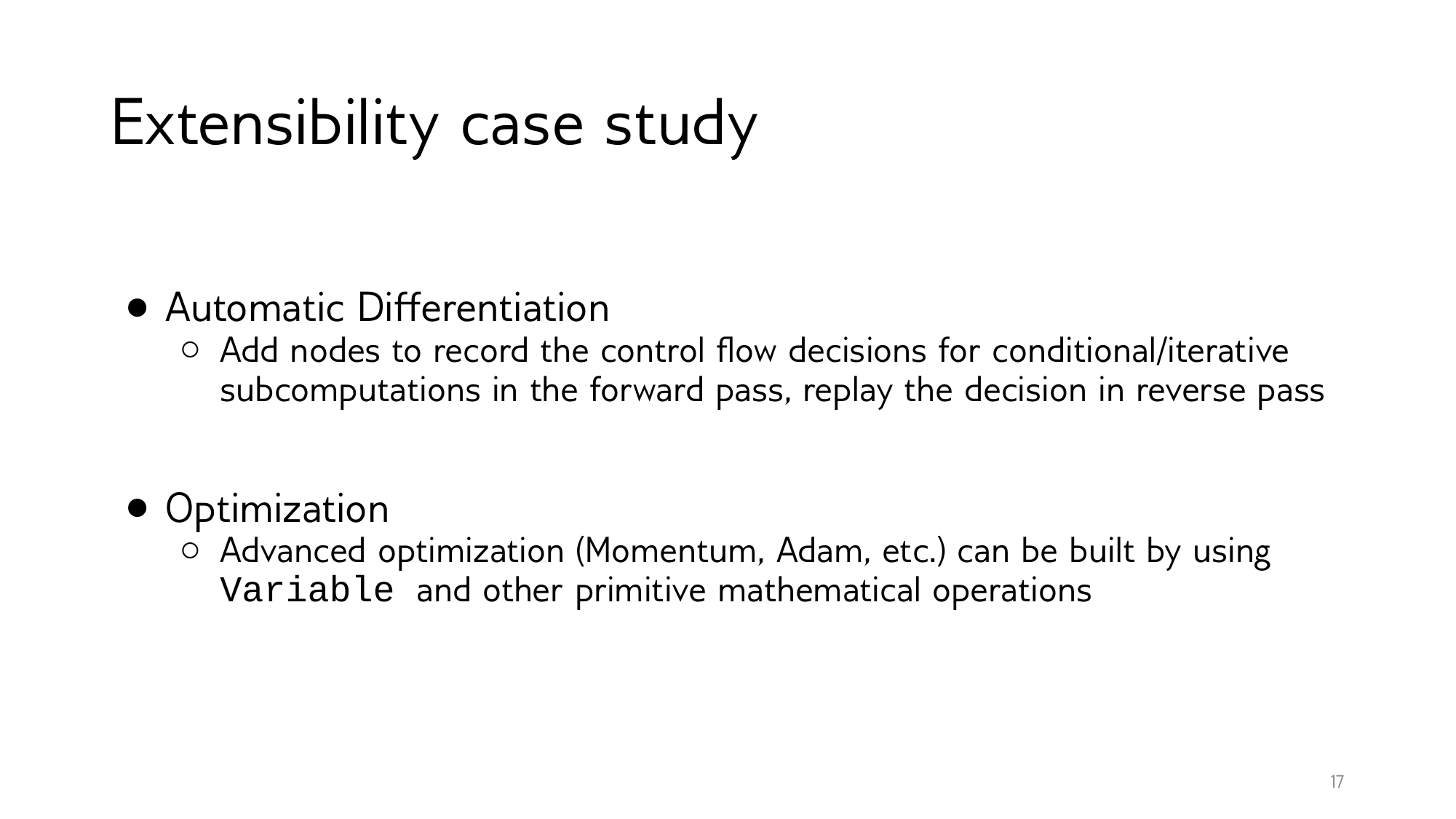

# Extensibility case study
Automatic Differentiation
Add nodes to record the control flow decisions for conditional/iterative subcomputations in the forward pass, replay the decision in reverse pass

Optimization
Advanced optimization (Momentum, Adam, etc.) can be built by using Variable and other primitive mathematical operations

17